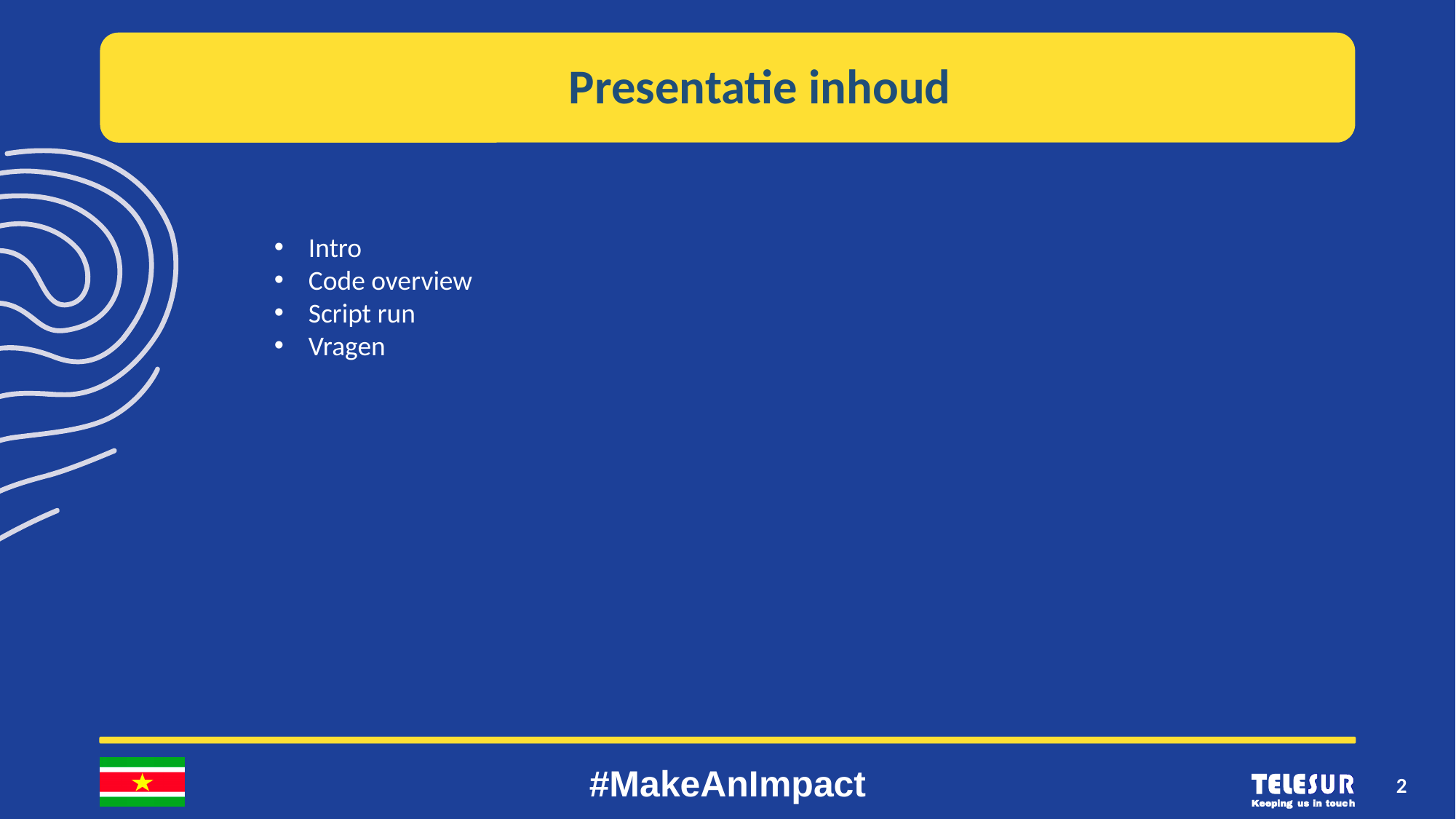

Presentatie inhoud

Intro
Code overview
Script run
Vragen

#MakeAnImpact
2